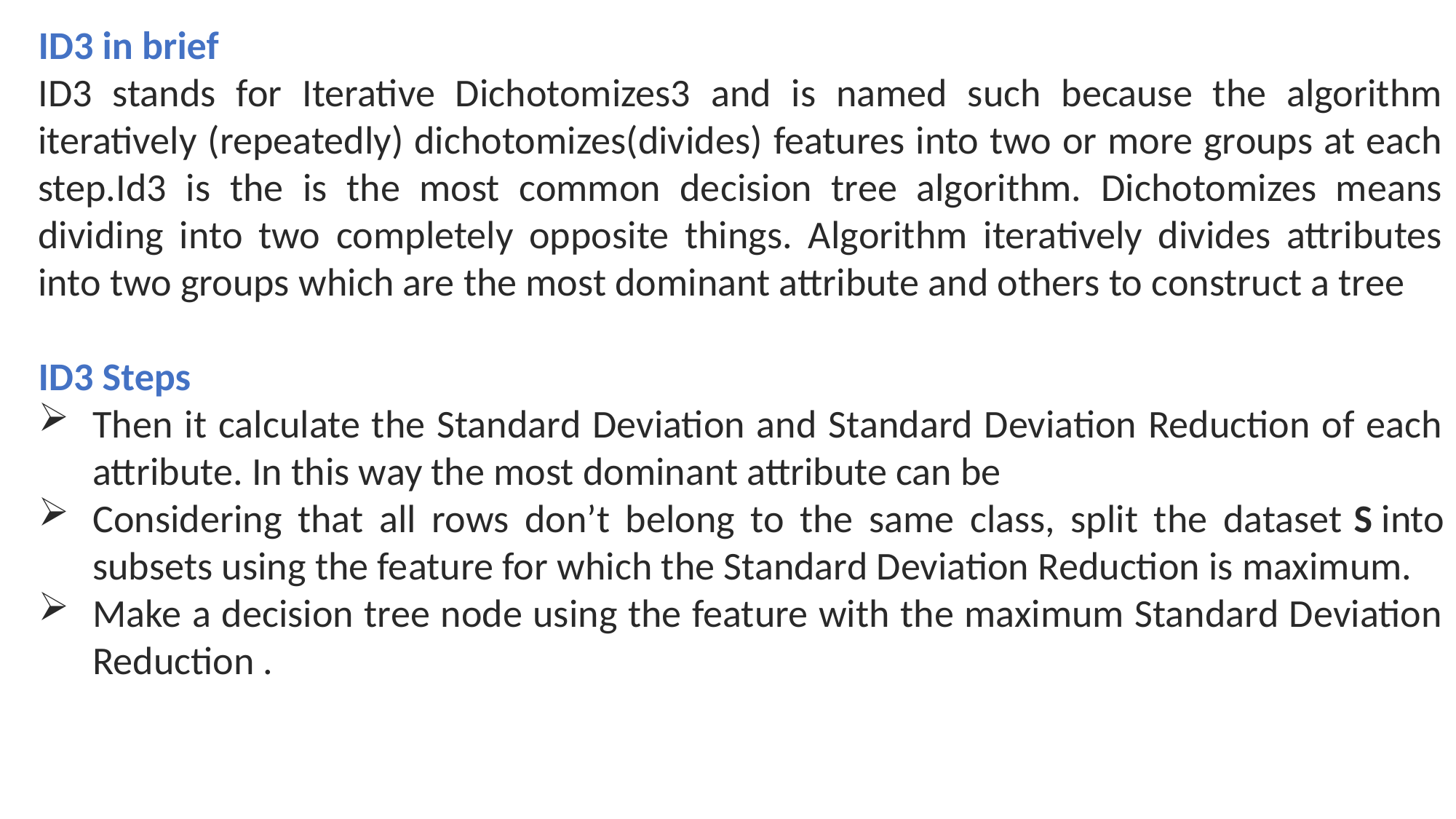

ID3 in brief
ID3 stands for Iterative Dichotomizes3 and is named such because the algorithm iteratively (repeatedly) dichotomizes(divides) features into two or more groups at each step.Id3 is the is the most common decision tree algorithm. Dichotomizes means dividing into two completely opposite things. Algorithm iteratively divides attributes into two groups which are the most dominant attribute and others to construct a tree

ID3 Steps
Then it calculate the Standard Deviation and Standard Deviation Reduction of each attribute. In this way the most dominant attribute can be
Considering that all rows don’t belong to the same class, split the dataset S into subsets using the feature for which the Standard Deviation Reduction is maximum.
Make a decision tree node using the feature with the maximum Standard Deviation Reduction .